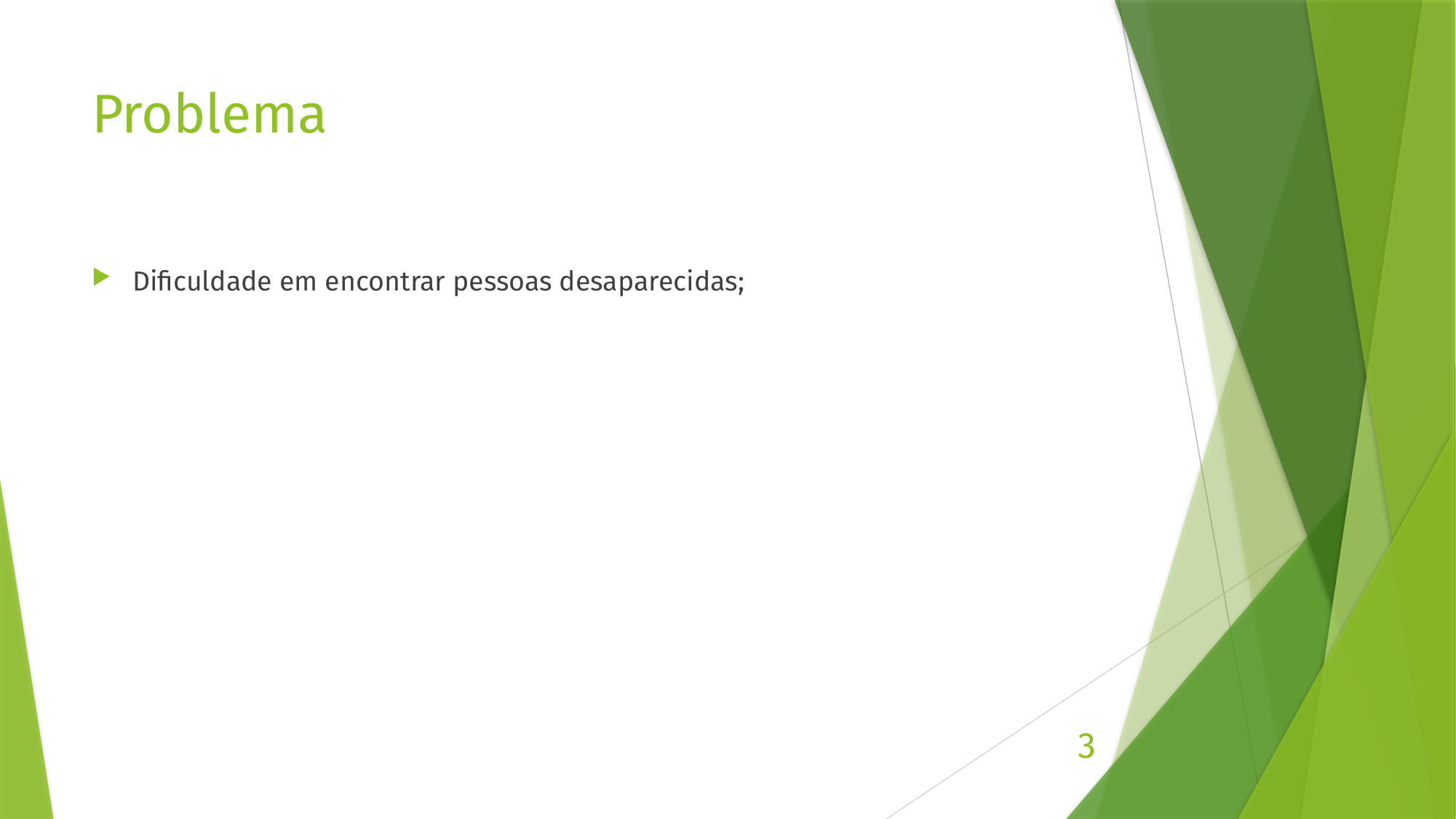

# Problema
Dificuldade em encontrar pessoas desaparecidas;
3